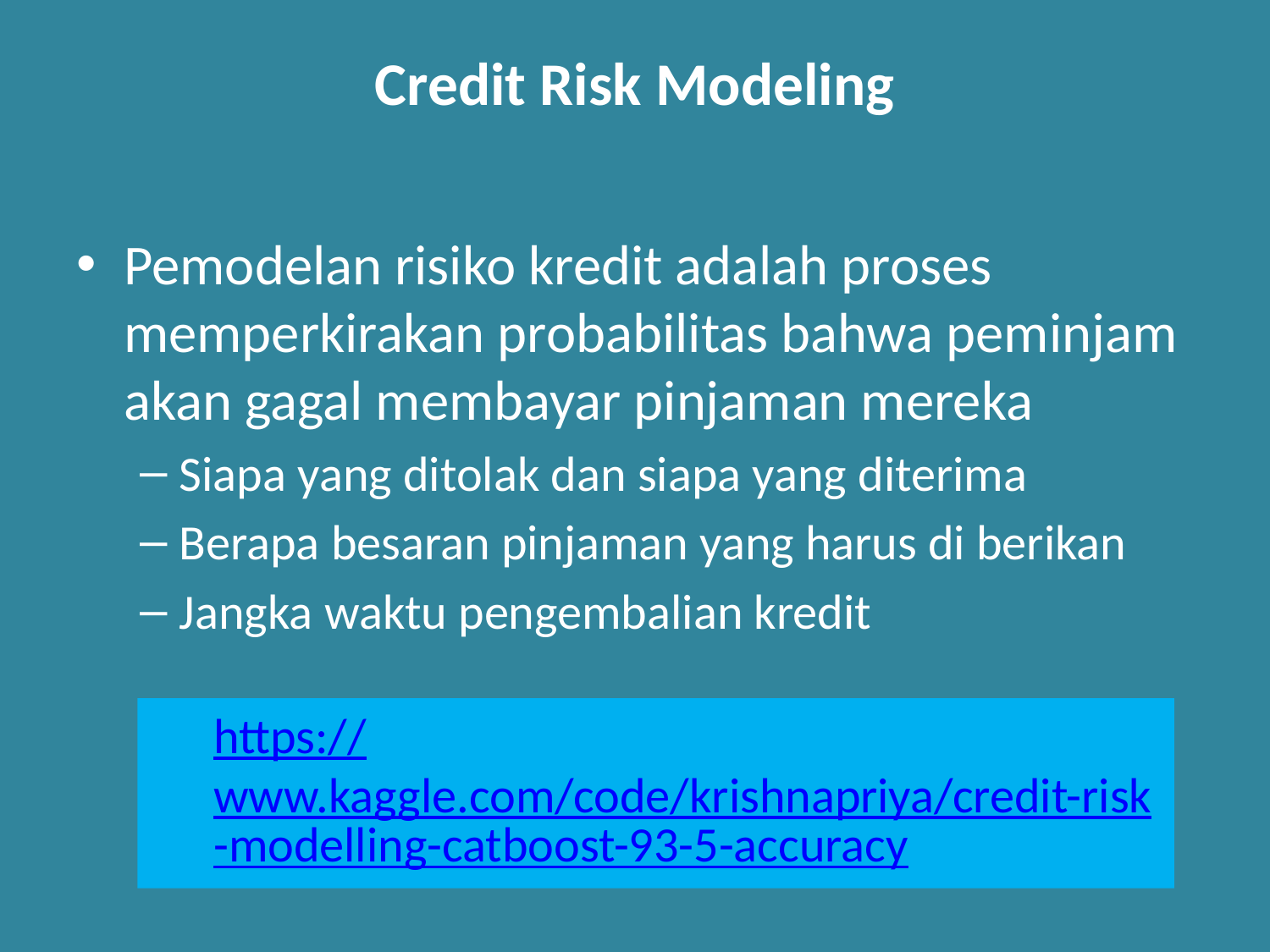

# Credit Risk Modeling

Pemodelan risiko kredit adalah proses memperkirakan probabilitas bahwa peminjam akan gagal membayar pinjaman mereka
Siapa yang ditolak dan siapa yang diterima
Berapa besaran pinjaman yang harus di berikan
Jangka waktu pengembalian kredit

https://www.kaggle.com/code/krishnapriya/credit-risk-modelling-catboost-93-5-accuracy